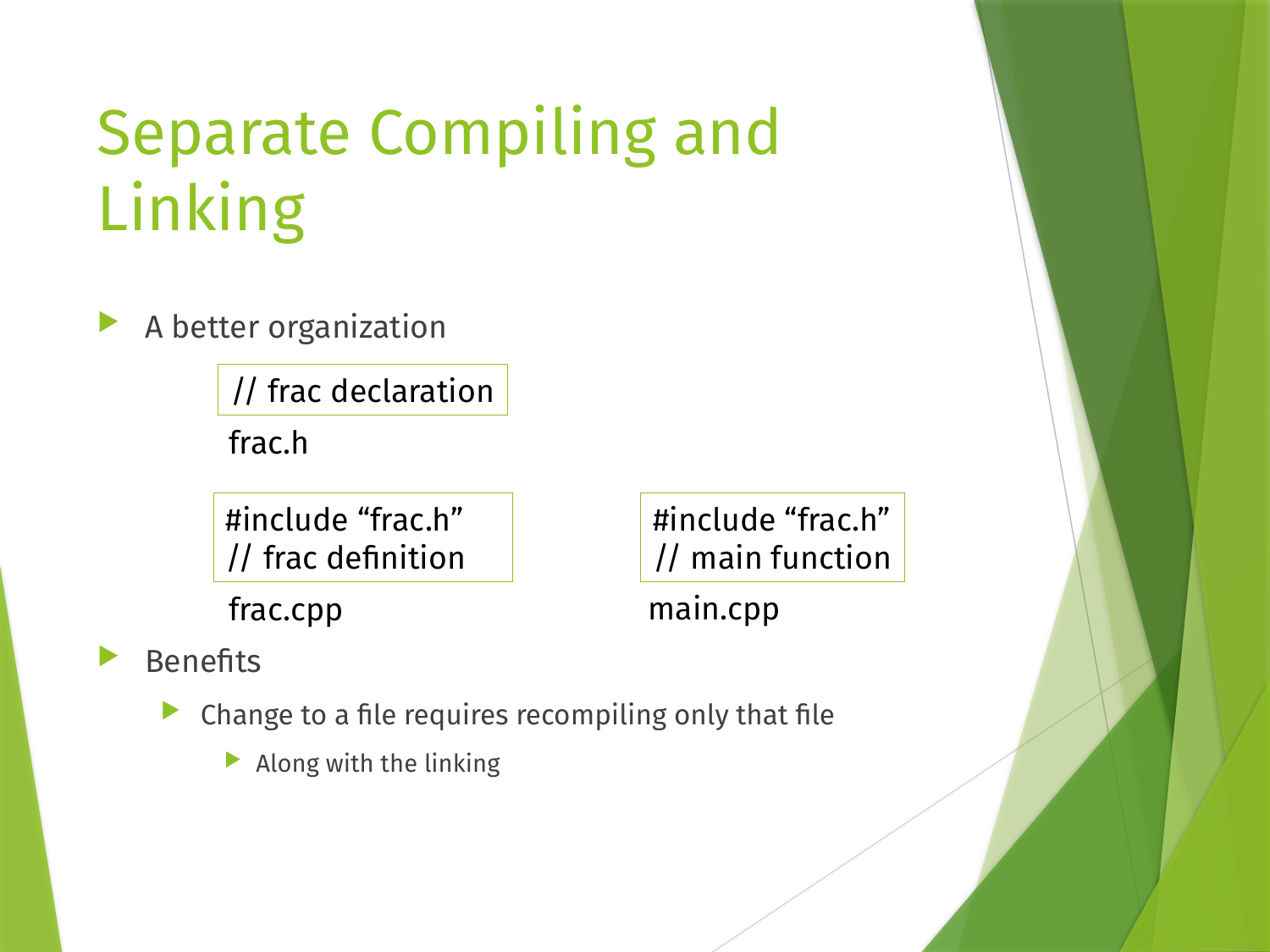

# Separate Compiling and Linking
A better organization

Benefits
Change to a file requires recompiling only that file
Along with the linking
// frac declaration
frac.h
#include “frac.h”
// frac definition
#include “frac.h”
// main function
main.cpp
frac.cpp